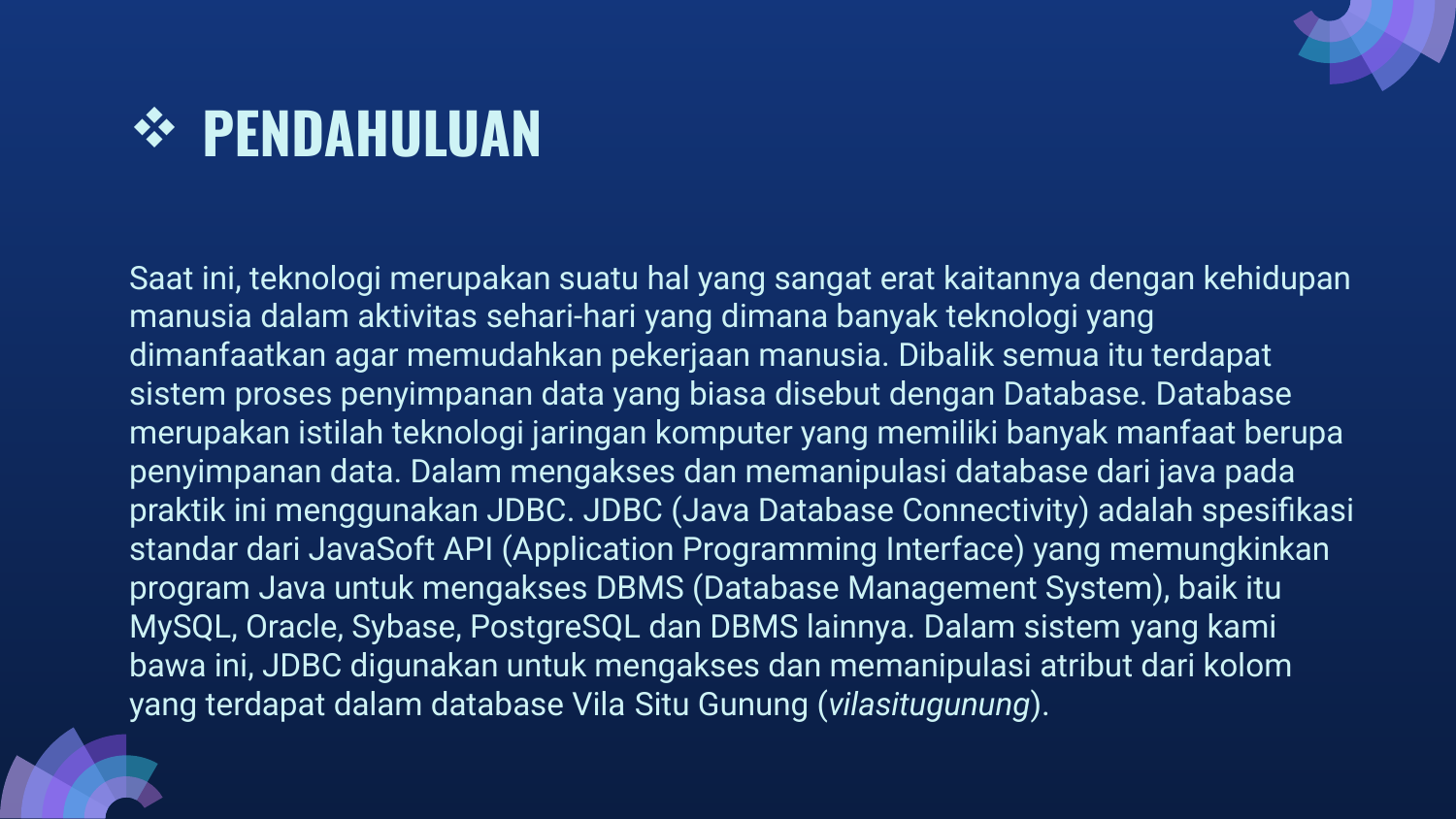

# PENDAHULUAN
Saat ini, teknologi merupakan suatu hal yang sangat erat kaitannya dengan kehidupan manusia dalam aktivitas sehari-hari yang dimana banyak teknologi yang dimanfaatkan agar memudahkan pekerjaan manusia. Dibalik semua itu terdapat sistem proses penyimpanan data yang biasa disebut dengan Database. Database merupakan istilah teknologi jaringan komputer yang memiliki banyak manfaat berupa penyimpanan data. Dalam mengakses dan memanipulasi database dari java pada praktik ini menggunakan JDBC. JDBC (Java Database Connectivity) adalah spesifikasi standar dari JavaSoft API (Application Programming Interface) yang memungkinkan program Java untuk mengakses DBMS (Database Management System), baik itu MySQL, Oracle, Sybase, PostgreSQL dan DBMS lainnya. Dalam sistem yang kami bawa ini, JDBC digunakan untuk mengakses dan memanipulasi atribut dari kolom yang terdapat dalam database Vila Situ Gunung (vilasitugunung).